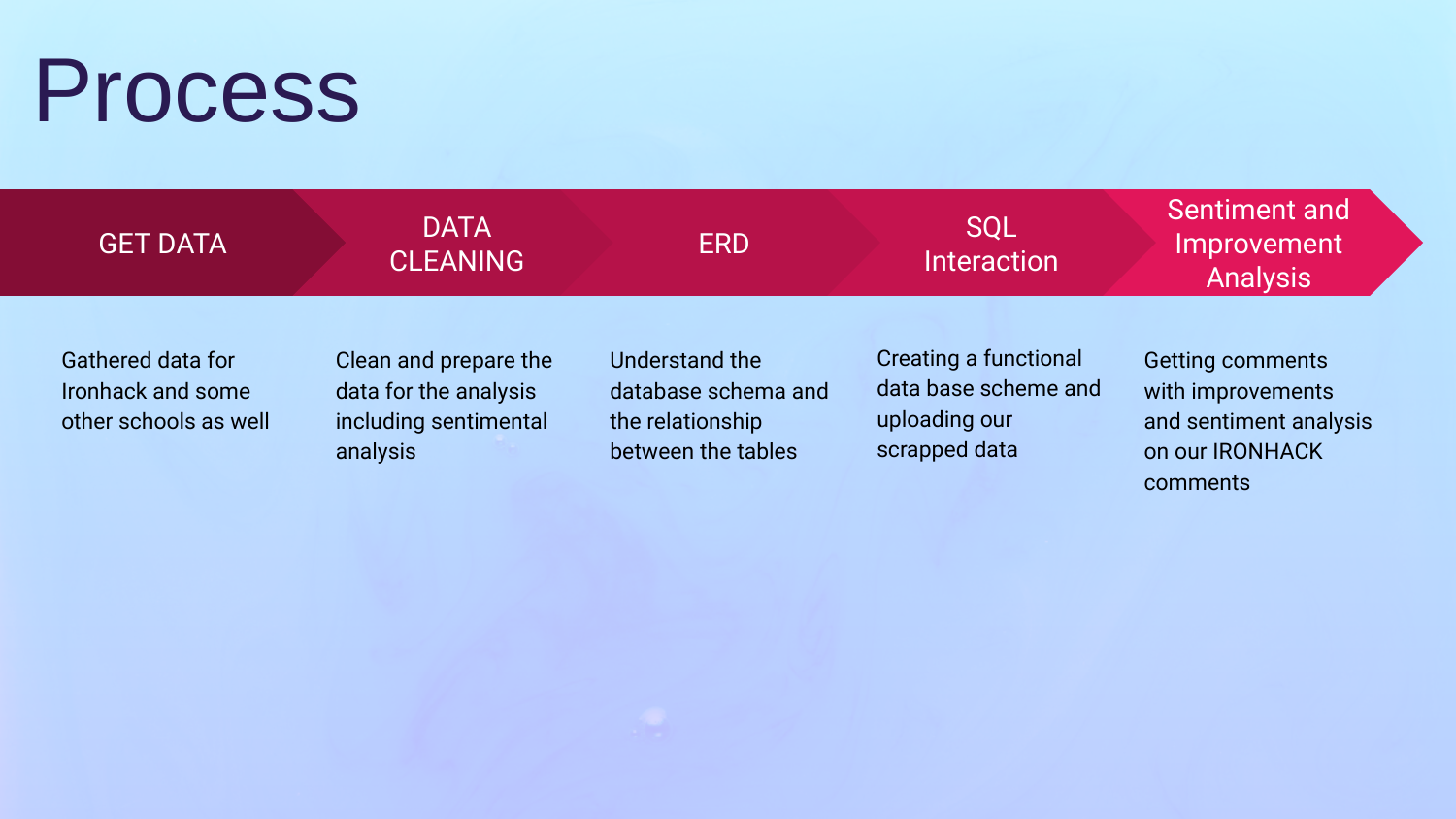

# Process
DATA CLEANING
Clean and prepare the data for the analysis including sentimental analysis
ERD
Understand the database schema and the relationship between the tables
SQL Interaction

Sentiment and Improvement Analysis

GET DATA
Gathered data for Ironhack and some other schools as well
Creating a functional data base scheme and uploading our scrapped data
Getting comments with improvements and sentiment analysis on our IRONHACK comments